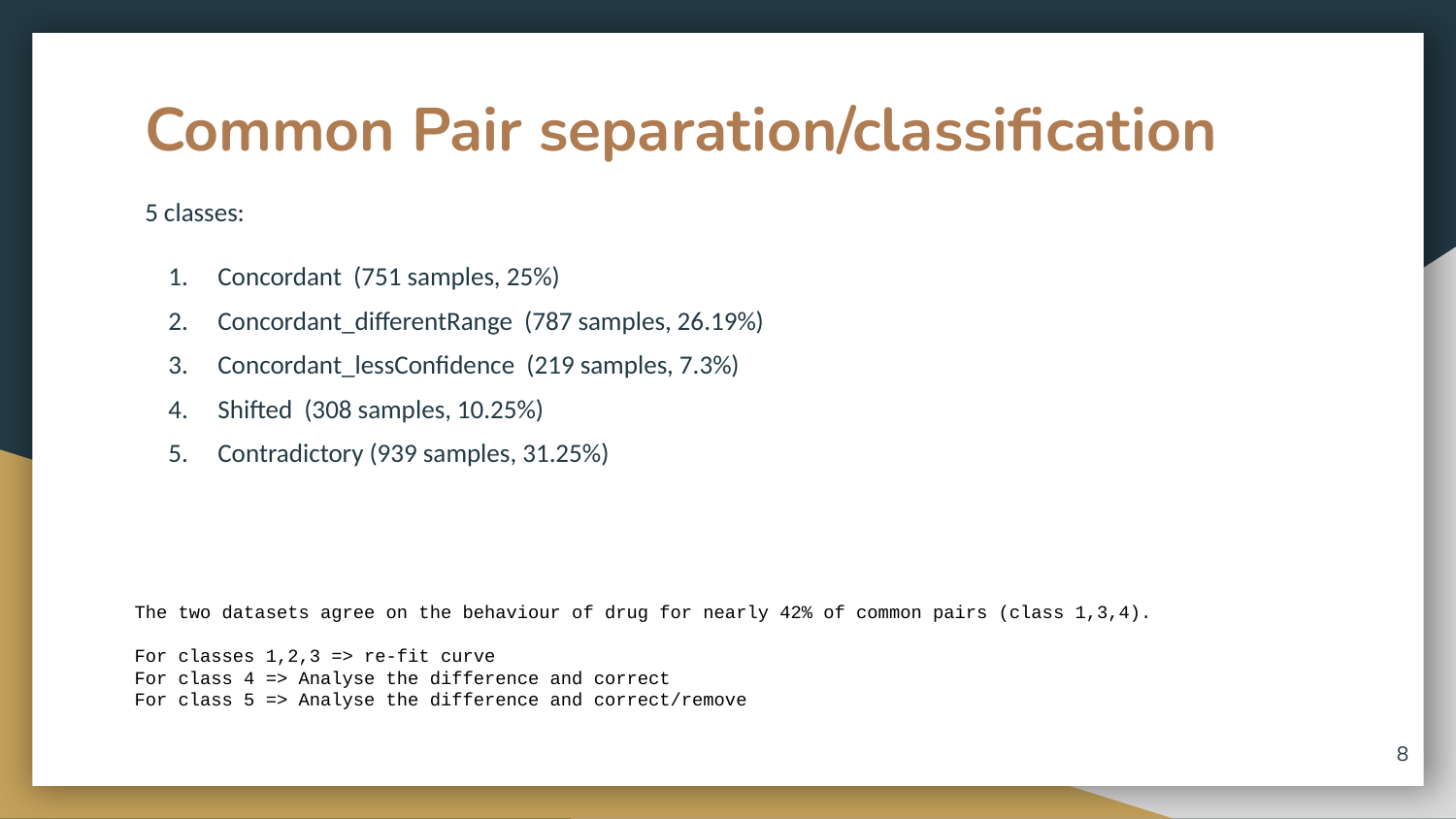

# Common Pair separation/classification
5 classes:
Concordant  (751 samples, 25%)
Concordant_differentRange  (787 samples, 26.19%)
Concordant_lessConfidence  (219 samples, 7.3%)
Shifted  (308 samples, 10.25%)
Contradictory (939 samples, 31.25%)
The two datasets agree on the behaviour of drug for nearly 42% of common pairs (class 1,3,4).
For classes 1,2,3 => re-fit curve
For class 4 => Analyse the difference and correct
For class 5 => Analyse the difference and correct/remove
8